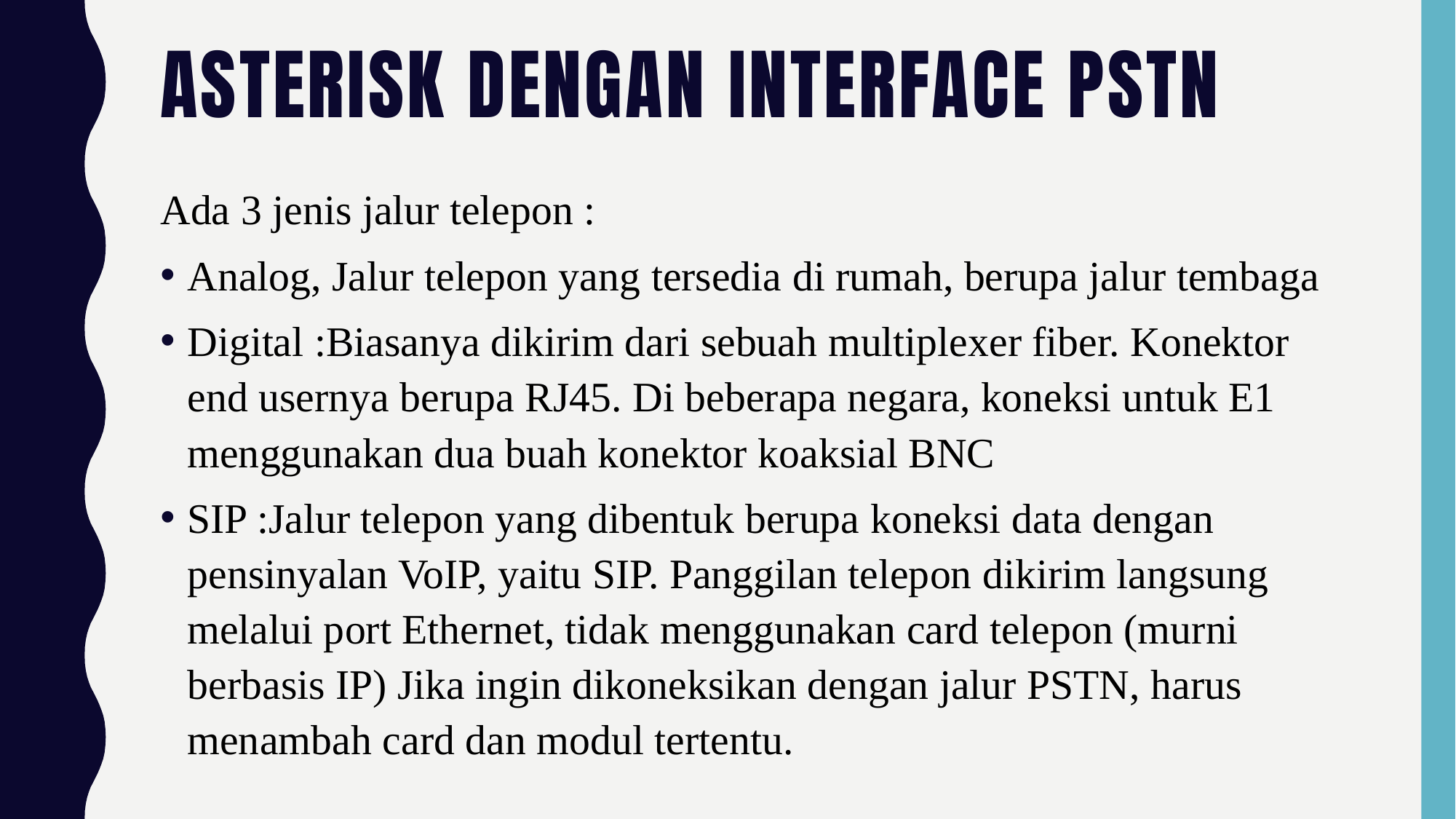

# ASTERISK DENGAN INTERFACE PSTN
Ada 3 jenis jalur telepon :
Analog, Jalur telepon yang tersedia di rumah, berupa jalur tembaga
Digital :Biasanya dikirim dari sebuah multiplexer fiber. Konektor end usernya berupa RJ45. Di beberapa negara, koneksi untuk E1 menggunakan dua buah konektor koaksial BNC
SIP :Jalur telepon yang dibentuk berupa koneksi data dengan pensinyalan VoIP, yaitu SIP. Panggilan telepon dikirim langsung melalui port Ethernet, tidak menggunakan card telepon (murni berbasis IP) Jika ingin dikoneksikan dengan jalur PSTN, harus menambah card dan modul tertentu.